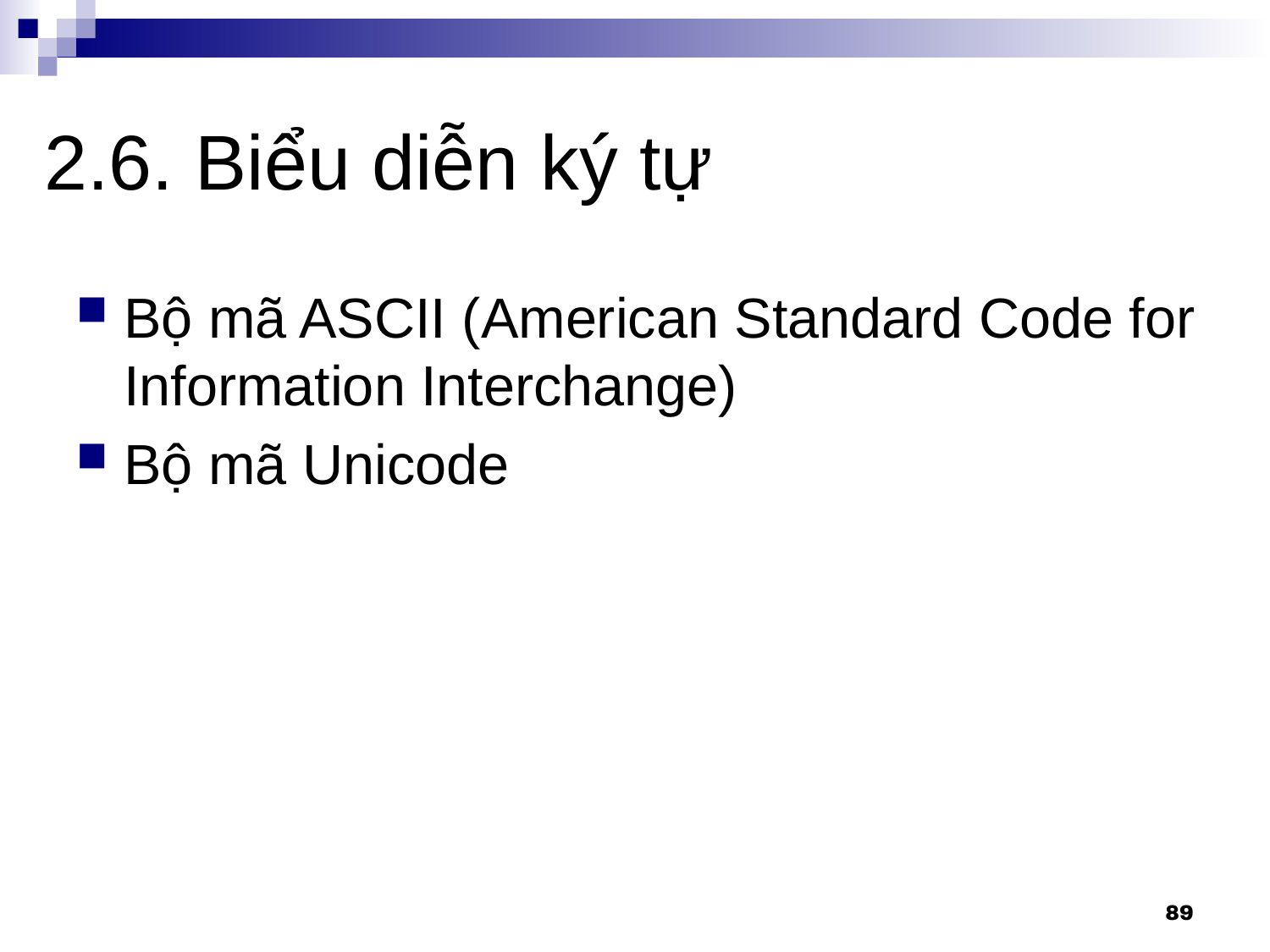

# 2.6. Biểu diễn ký tự
Bộ mã ASCII (American Standard Code for Information Interchange)
Bộ mã Unicode
89